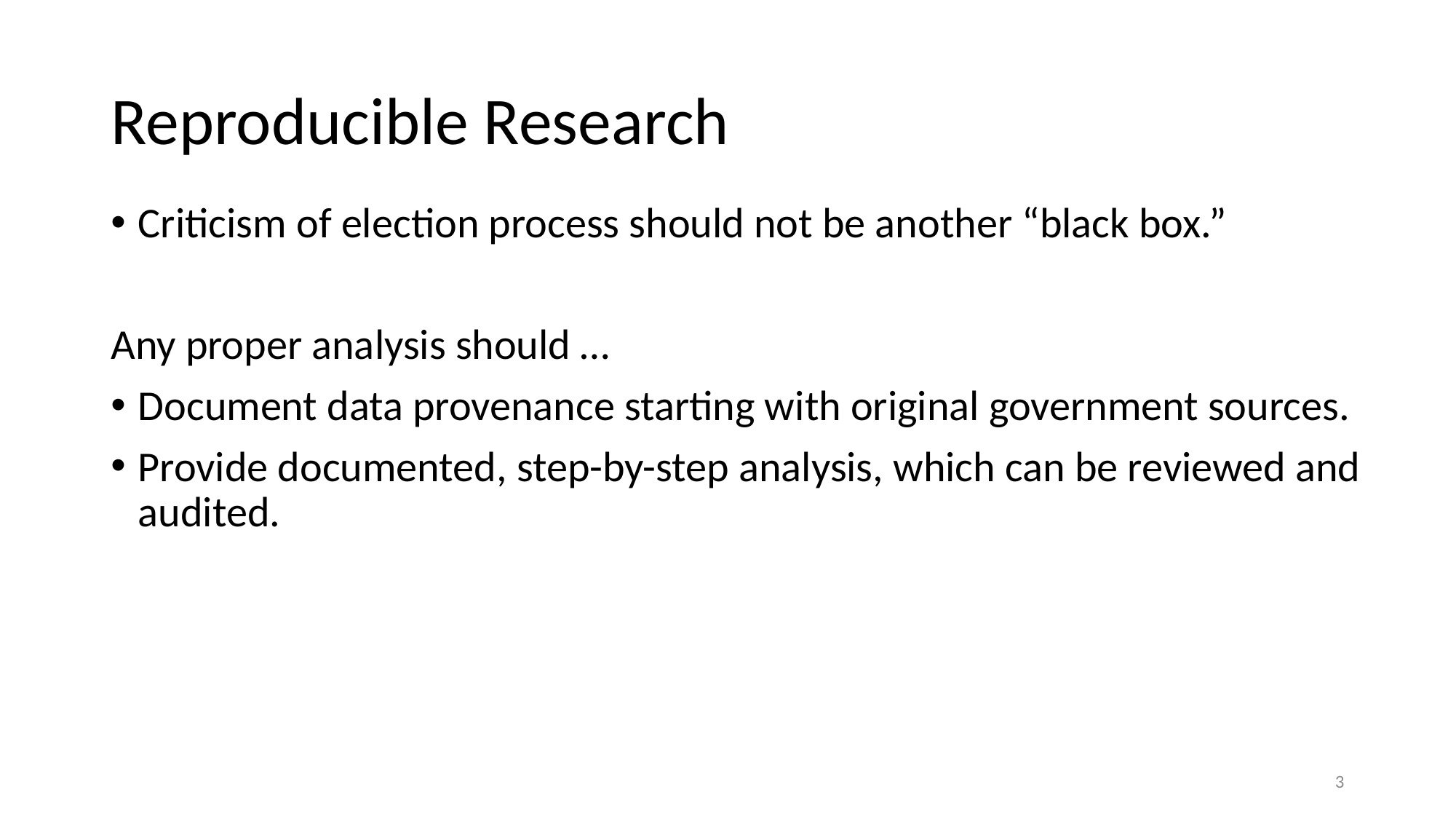

# Reproducible Research
Criticism of election process should not be another “black box.”

Any proper analysis should …
Document data provenance starting with original government sources.
Provide documented, step-by-step analysis, which can be reviewed and audited.
3